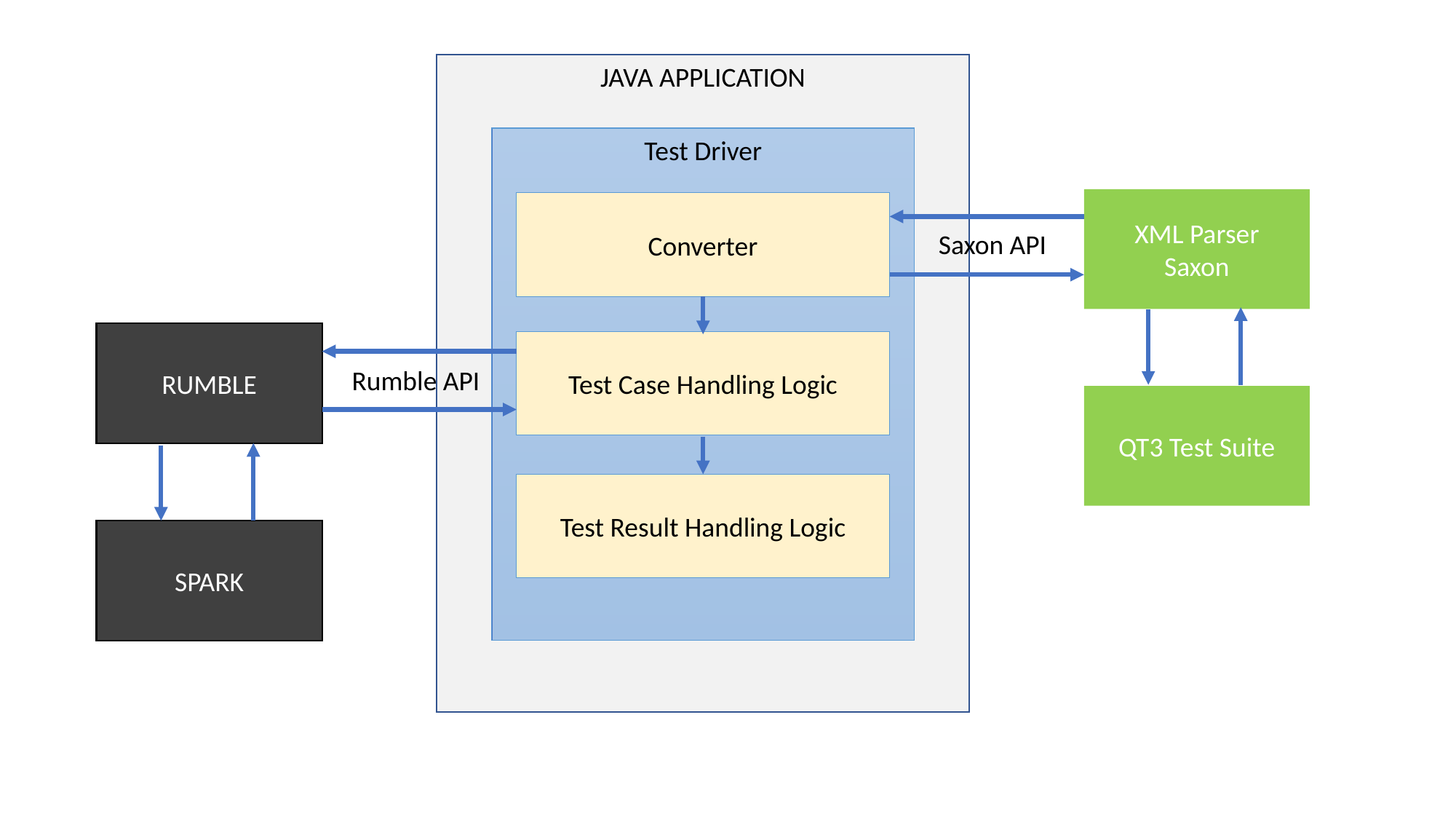

JAVA APPLICATION
Test Driver
XML Parser
Saxon
Converter
Saxon API
RUMBLE
Test Case Handling Logic
Rumble API
QT3 Test Suite
Test Result Handling Logic
SPARK